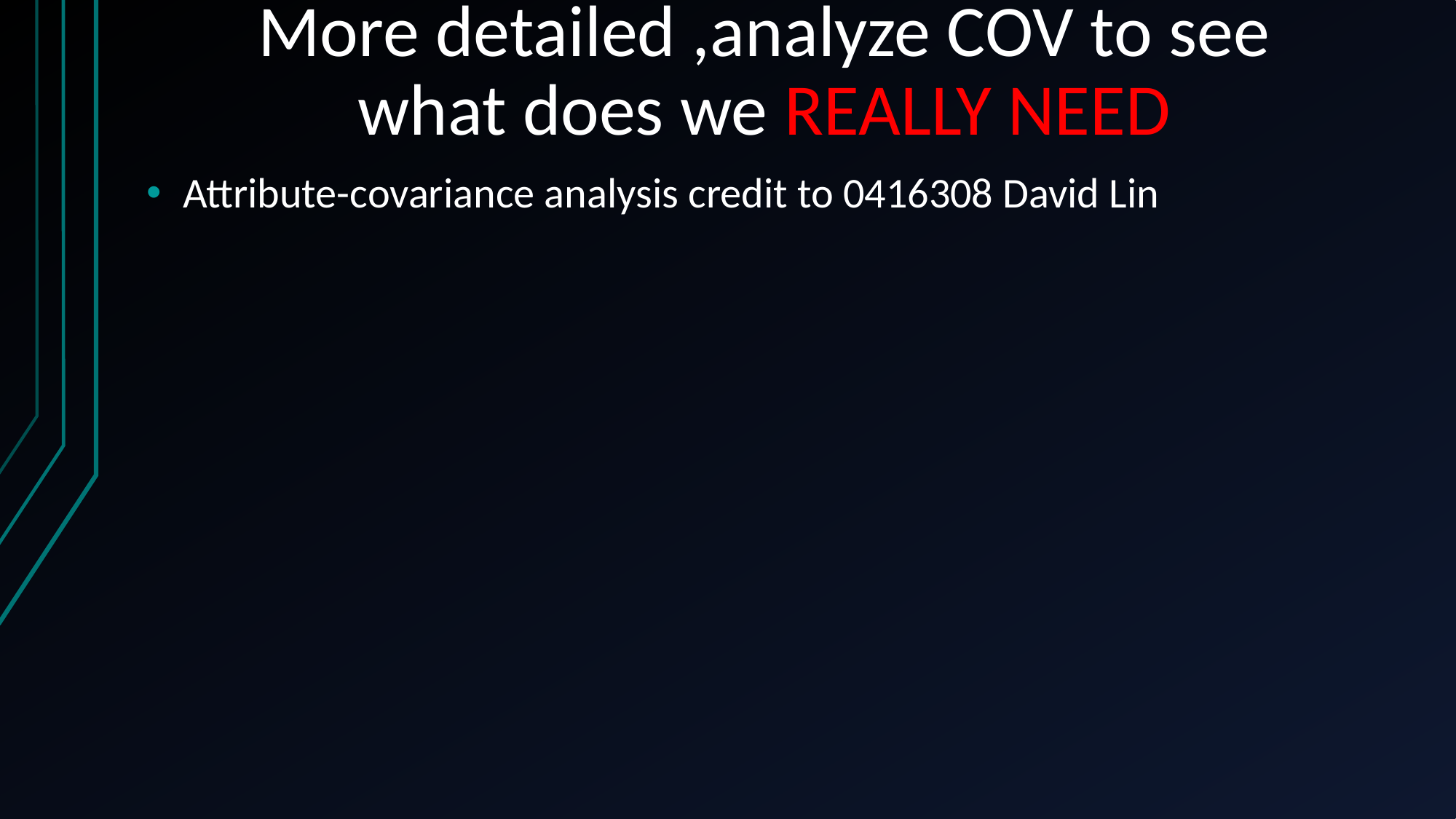

# More detailed ,analyze COV to see what does we REALLY NEED
Attribute-covariance analysis credit to 0416308 David Lin